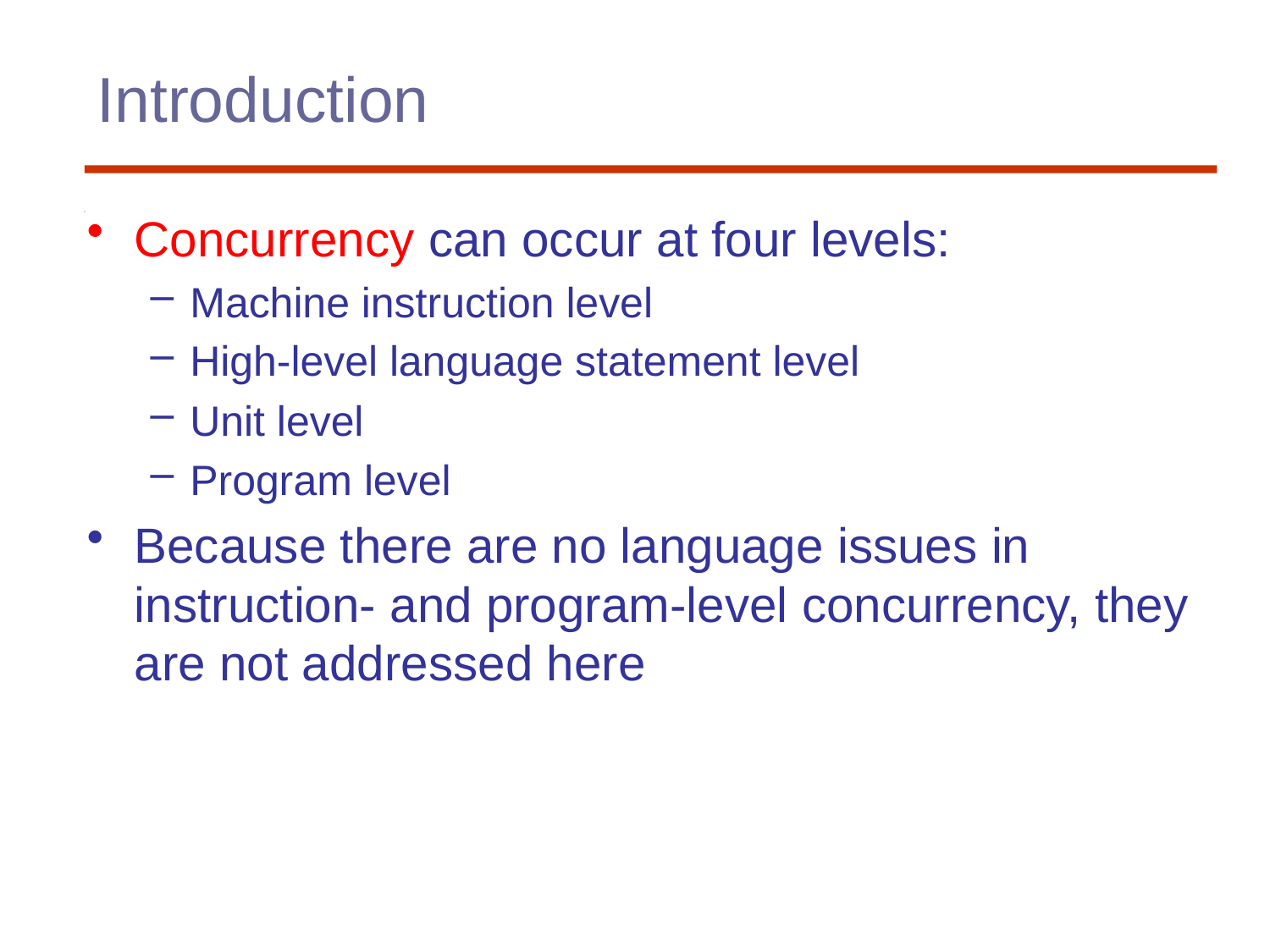

# Introduction
Concurrency can occur at four levels:
Machine instruction level
High-level language statement level
Unit level
Program level
Because there are no language issues in instruction- and program-level concurrency, they are not addressed here